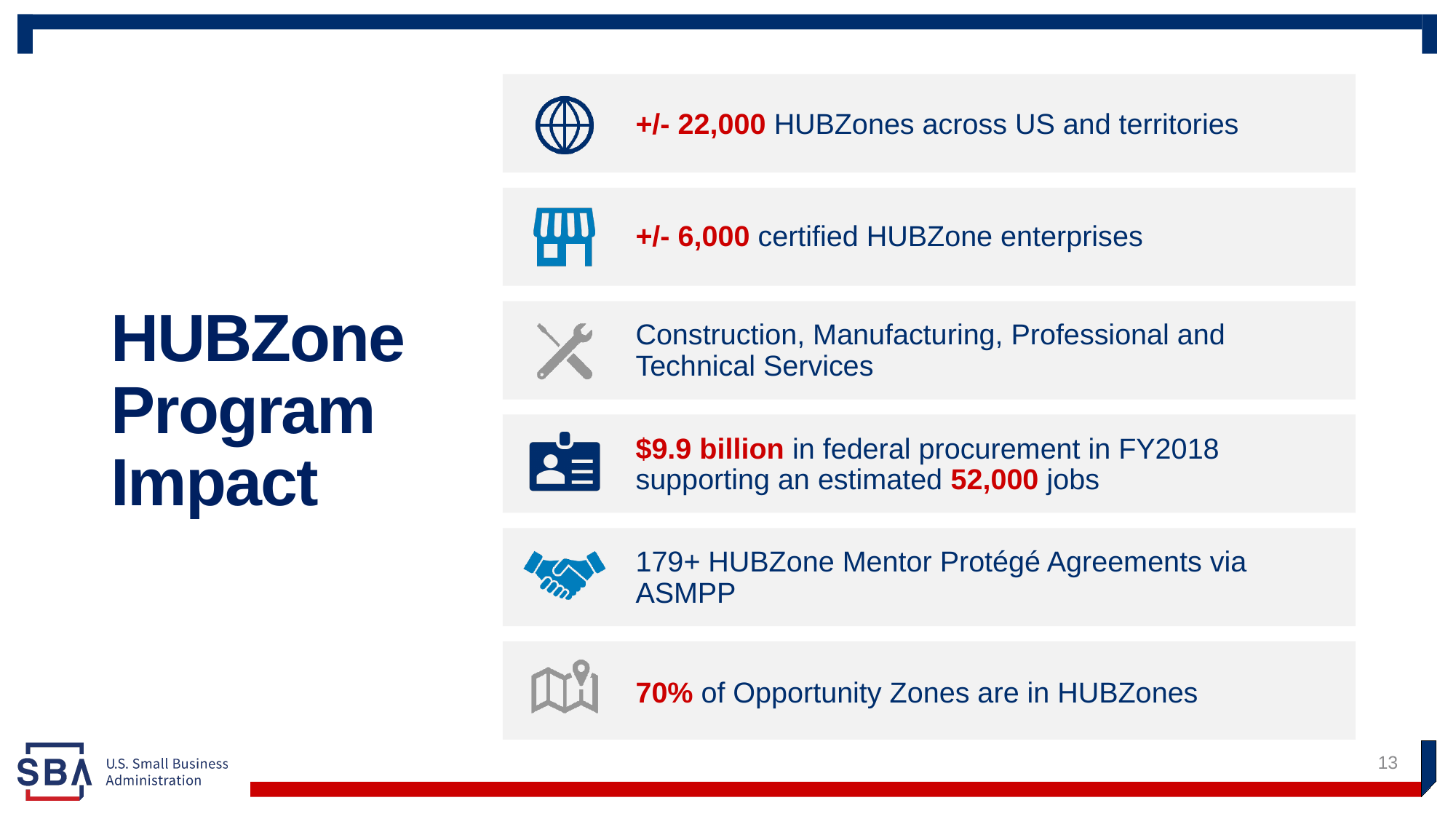

+/- 22,000 HUBZones across US and territories

+/- 6,000 certified HUBZone enterprises

Construction, Manufacturing, Professional and Technical Services

$9.9 billion in federal procurement in FY2018 supporting an estimated 52,000 jobs

179+ HUBZone Mentor Protégé Agreements via ASMPP

70% of Opportunity Zones are in HUBZones
# HUBZone Program Impact
13